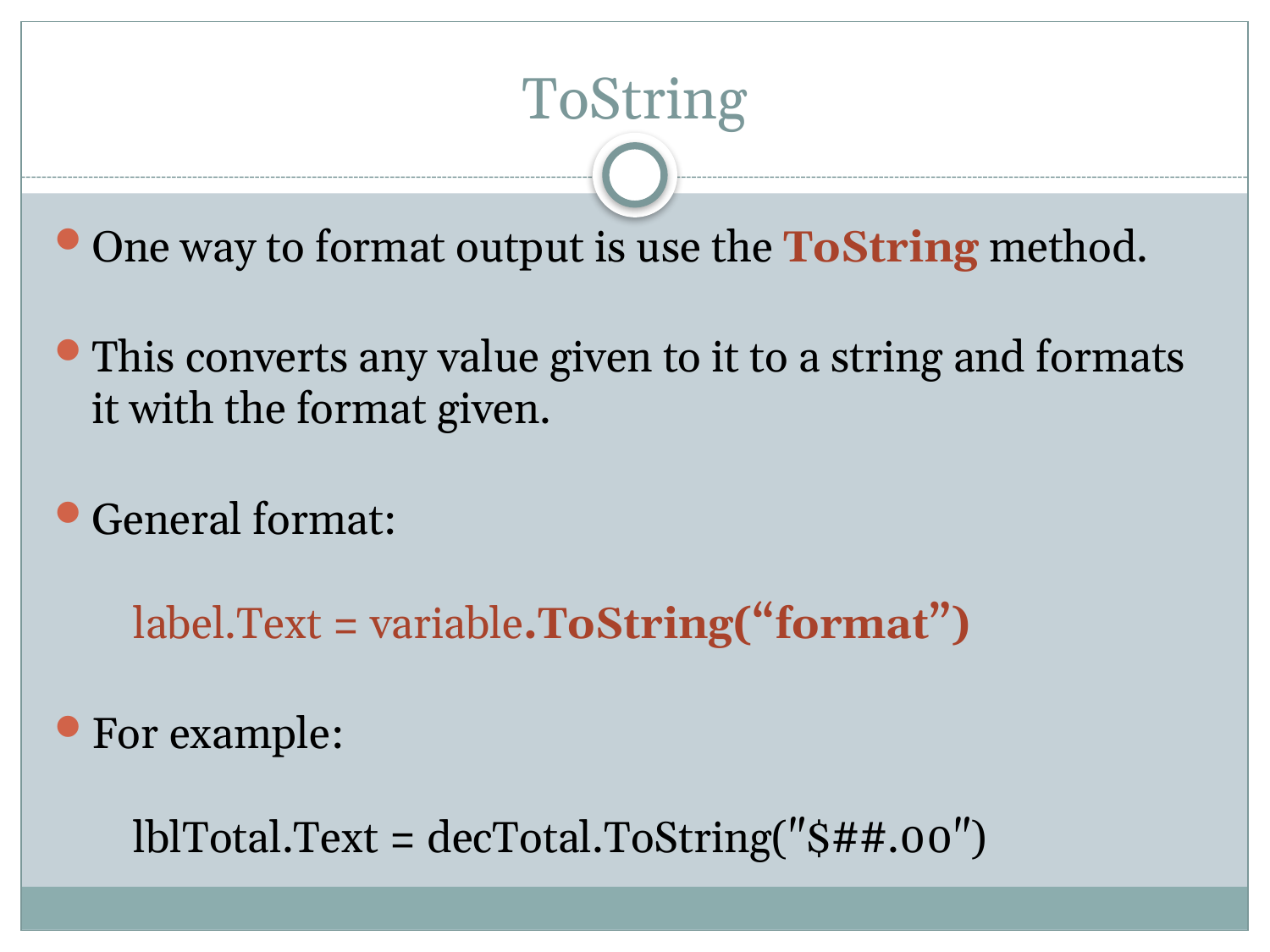

# ToString
One way to format output is use the ToString method.

This converts any value given to it to a string and formats it with the format given.

General format:
    label.Text = variable.ToString(“format”)

For example:
    lblTotal.Text = decTotal.ToString("$##.00")